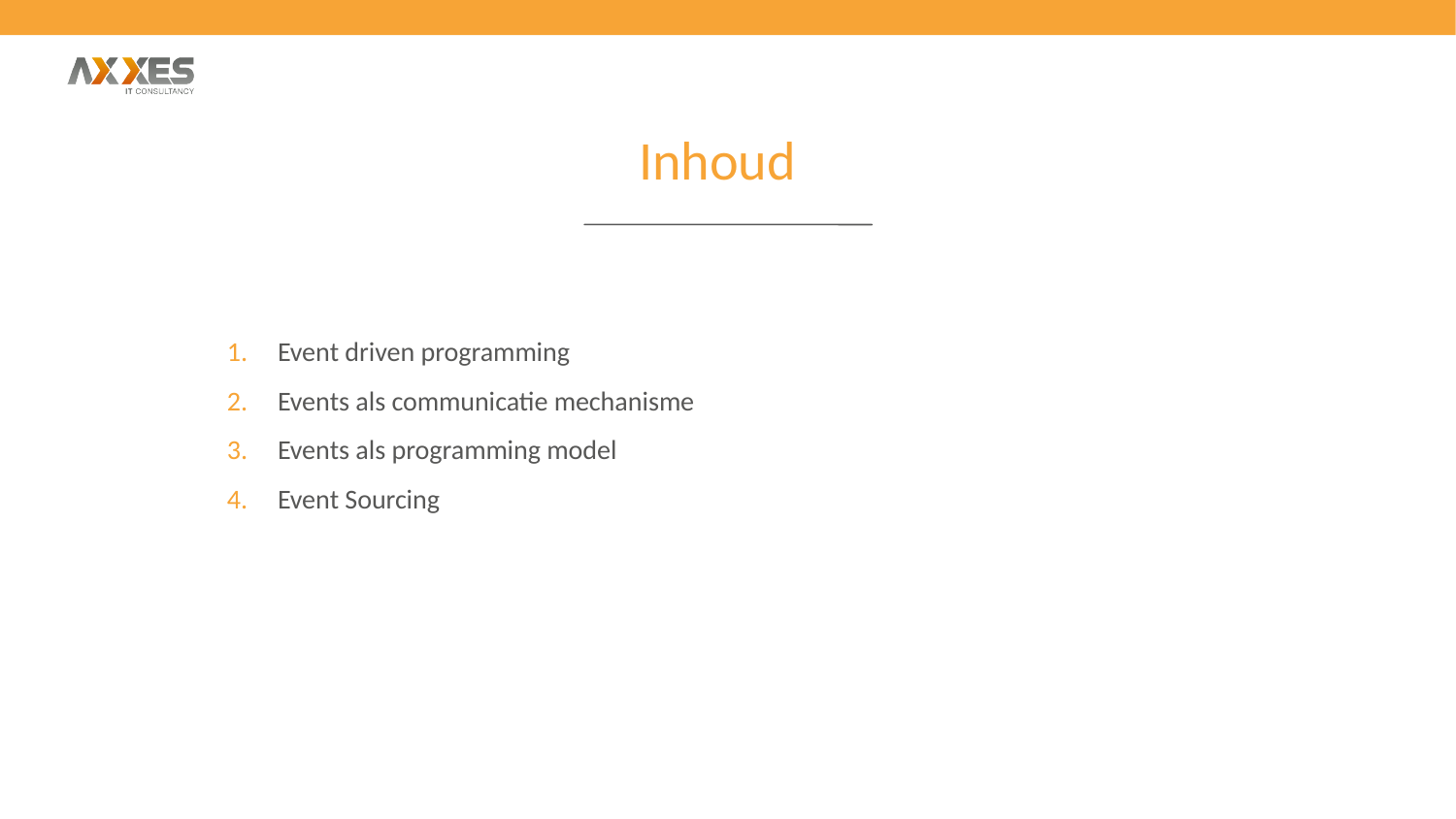

Inhoud
Event driven programming
Events als communicatie mechanisme
Events als programming model
Event Sourcing